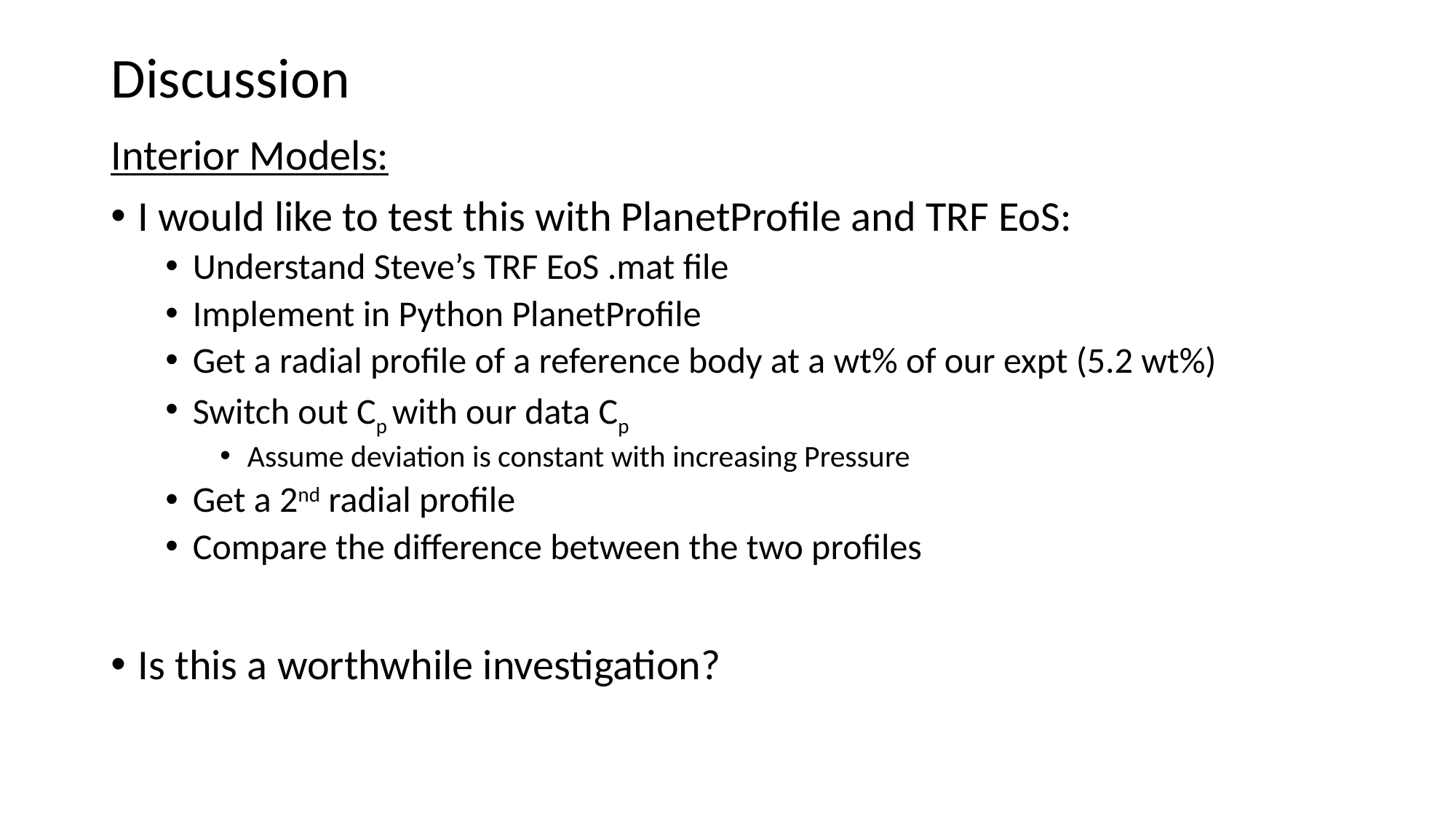

Discussion
Interior Models:
I would like to test this with PlanetProfile and TRF EoS:
Understand Steve’s TRF EoS .mat file
Implement in Python PlanetProfile
Get a radial profile of a reference body at a wt% of our expt (5.2 wt%)
Switch out Cp with our data Cp
Assume deviation is constant with increasing Pressure
Get a 2nd radial profile
Compare the difference between the two profiles

Is this a worthwhile investigation?